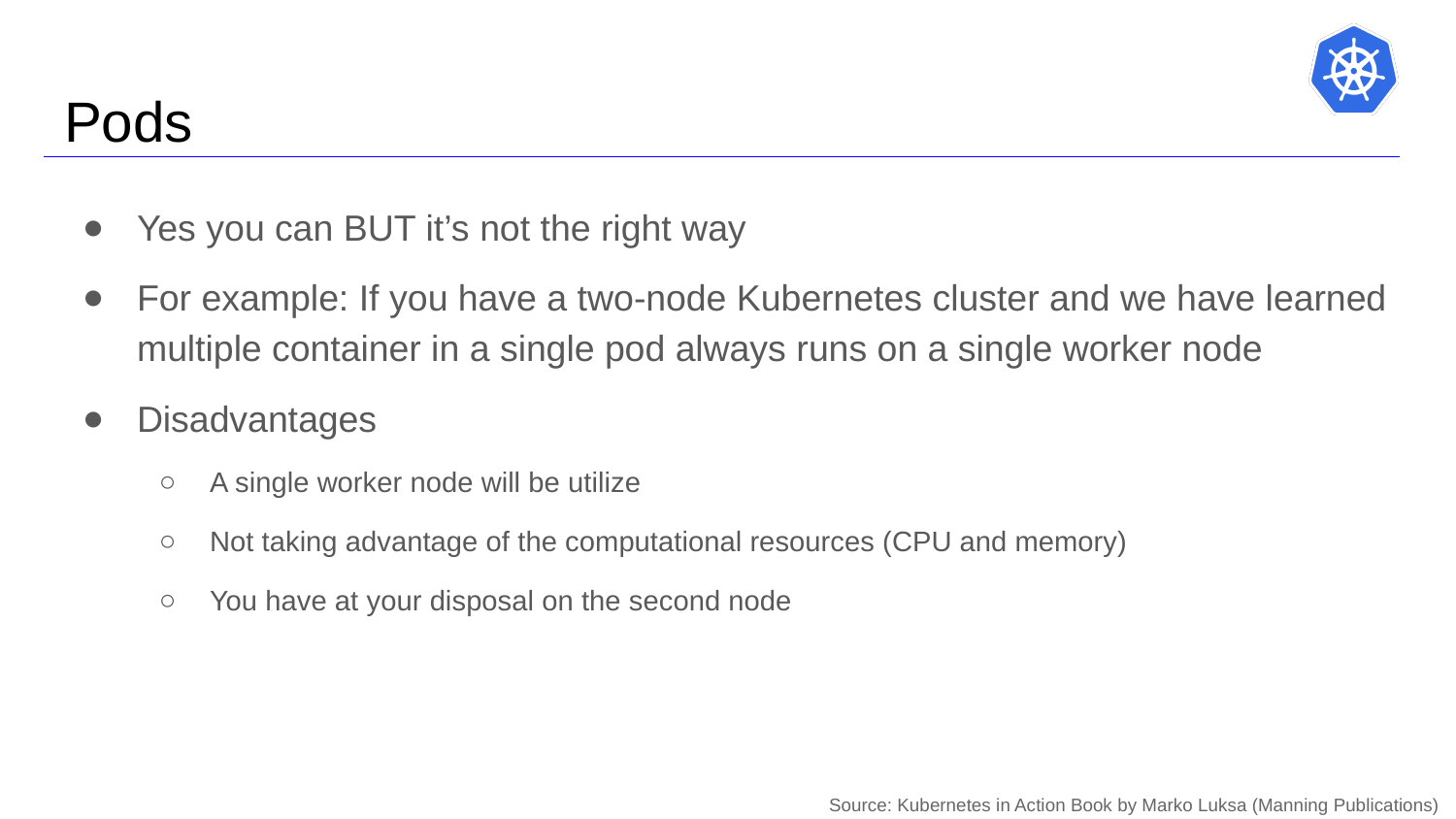

# Pods
Yes you can BUT it’s not the right way
For example: If you have a two-node Kubernetes cluster and we have learned multiple container in a single pod always runs on a single worker node
Disadvantages
A single worker node will be utilize
Not taking advantage of the computational resources (CPU and memory)
You have at your disposal on the second node